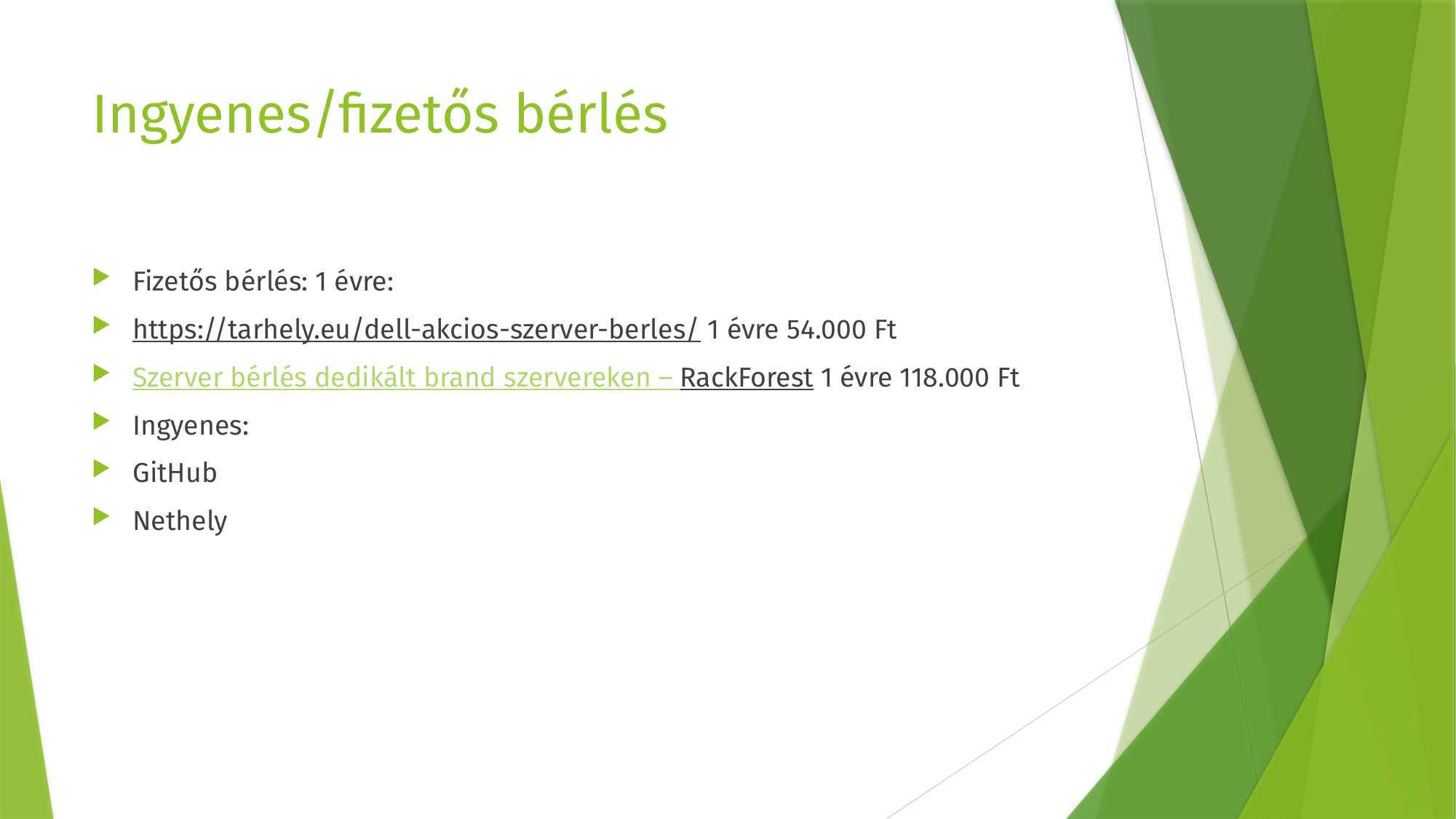

# Ingyenes/fizetős bérlés
Fizetős bérlés: 1 évre:
https://tarhely.eu/dell-akcios-szerver-berles/ 1 évre 54.000 Ft
Szerver bérlés dedikált brand szervereken – RackForest 1 évre 118.000 Ft
Ingyenes:
GitHub
Nethely